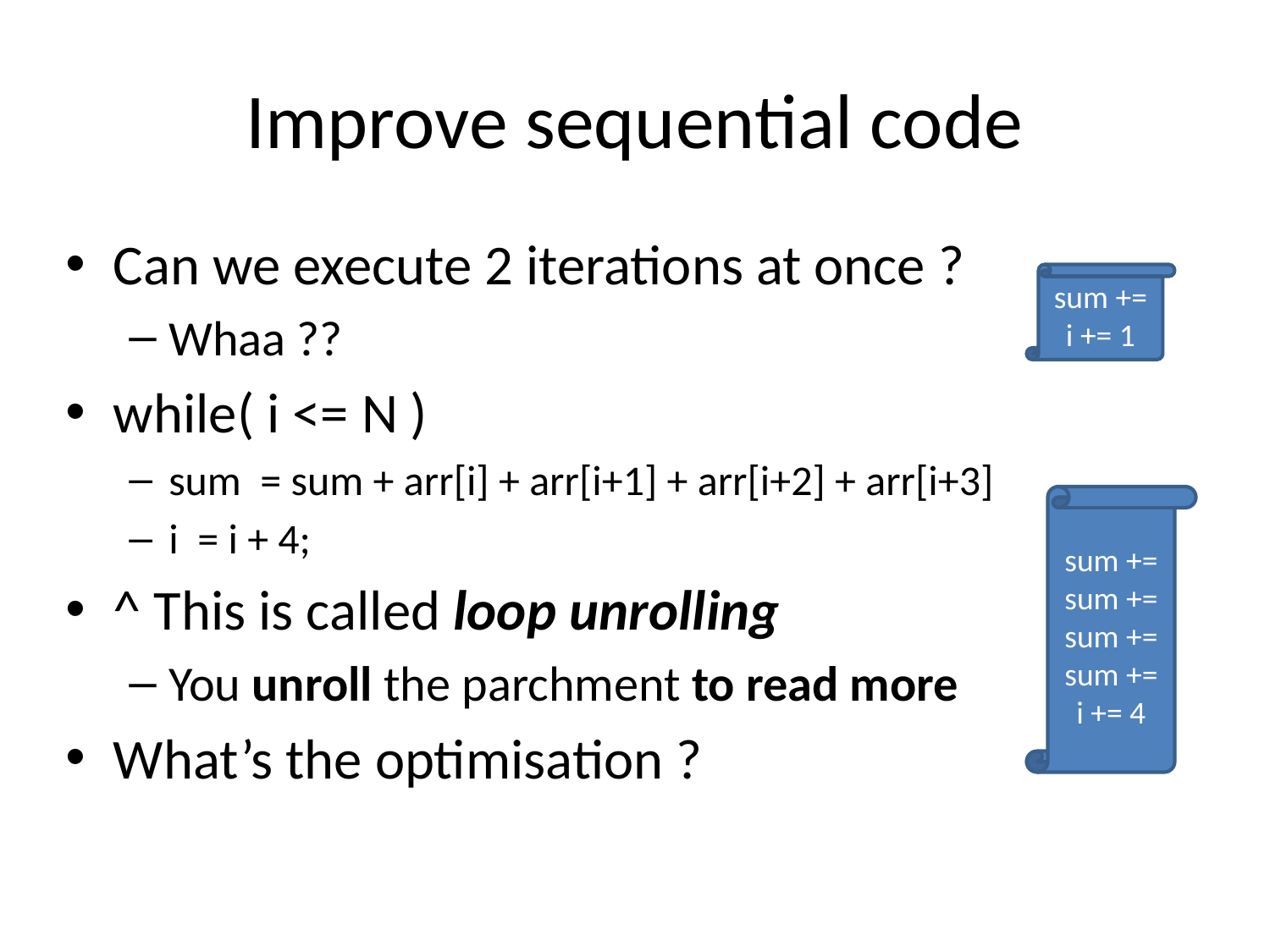

# Improve sequential code
Can we execute 2 iterations at once ?
Whaa ??
while( i <= N )
sum  = sum + arr[i] + arr[i+1] + arr[i+2] + arr[i+3]
i  = i + 4;
^ This is called loop unrolling
You unroll the parchment to read more
What’s the optimisation ?

sum +=
i += 1
sum +=
sum +=
sum += sum +=
i += 4